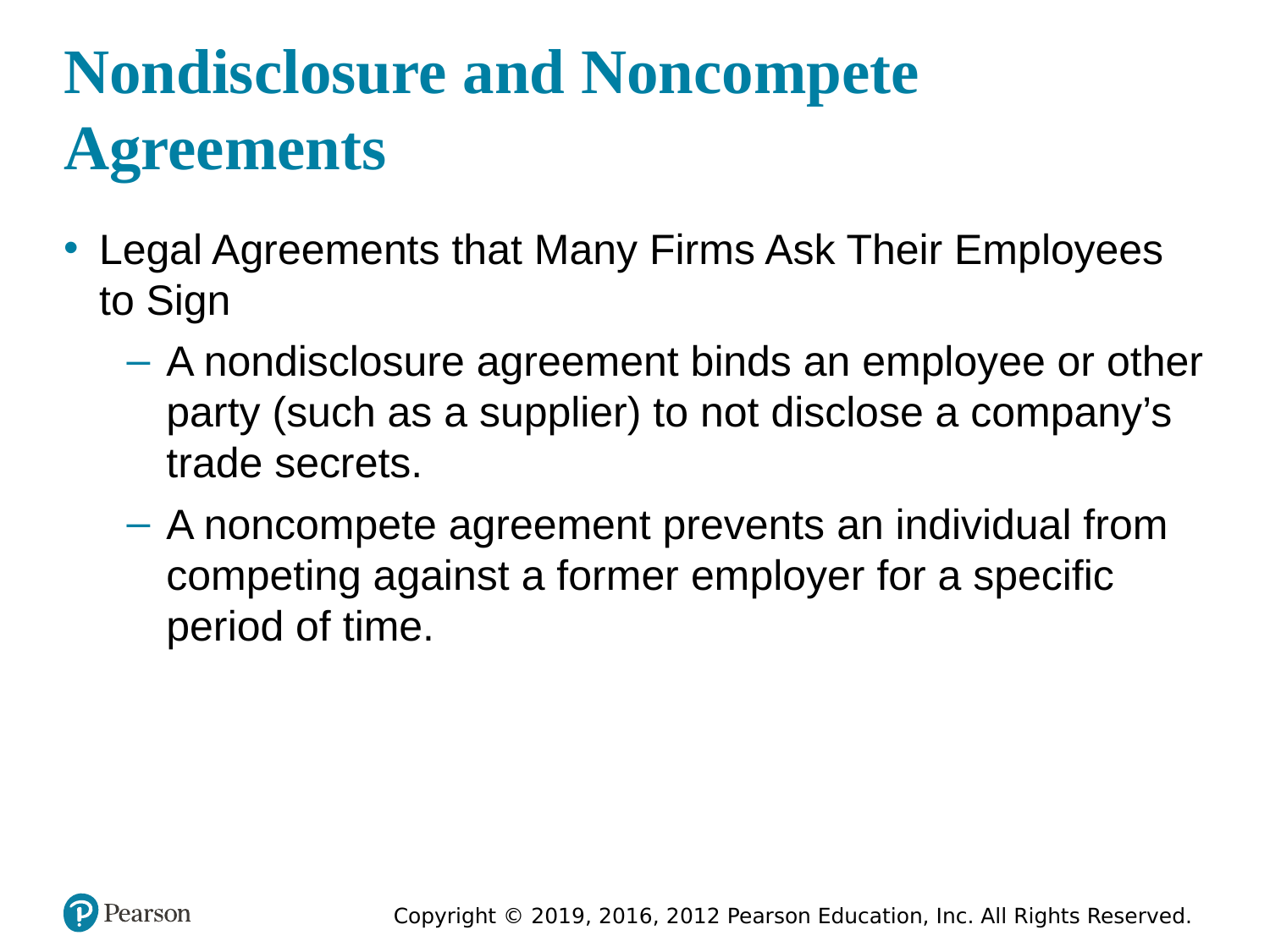

# Nondisclosure and Noncompete Agreements
Legal Agreements that Many Firms Ask Their Employees to Sign
A nondisclosure agreement binds an employee or other party (such as a supplier) to not disclose a company’s trade secrets.
A noncompete agreement prevents an individual from competing against a former employer for a specific period of time.